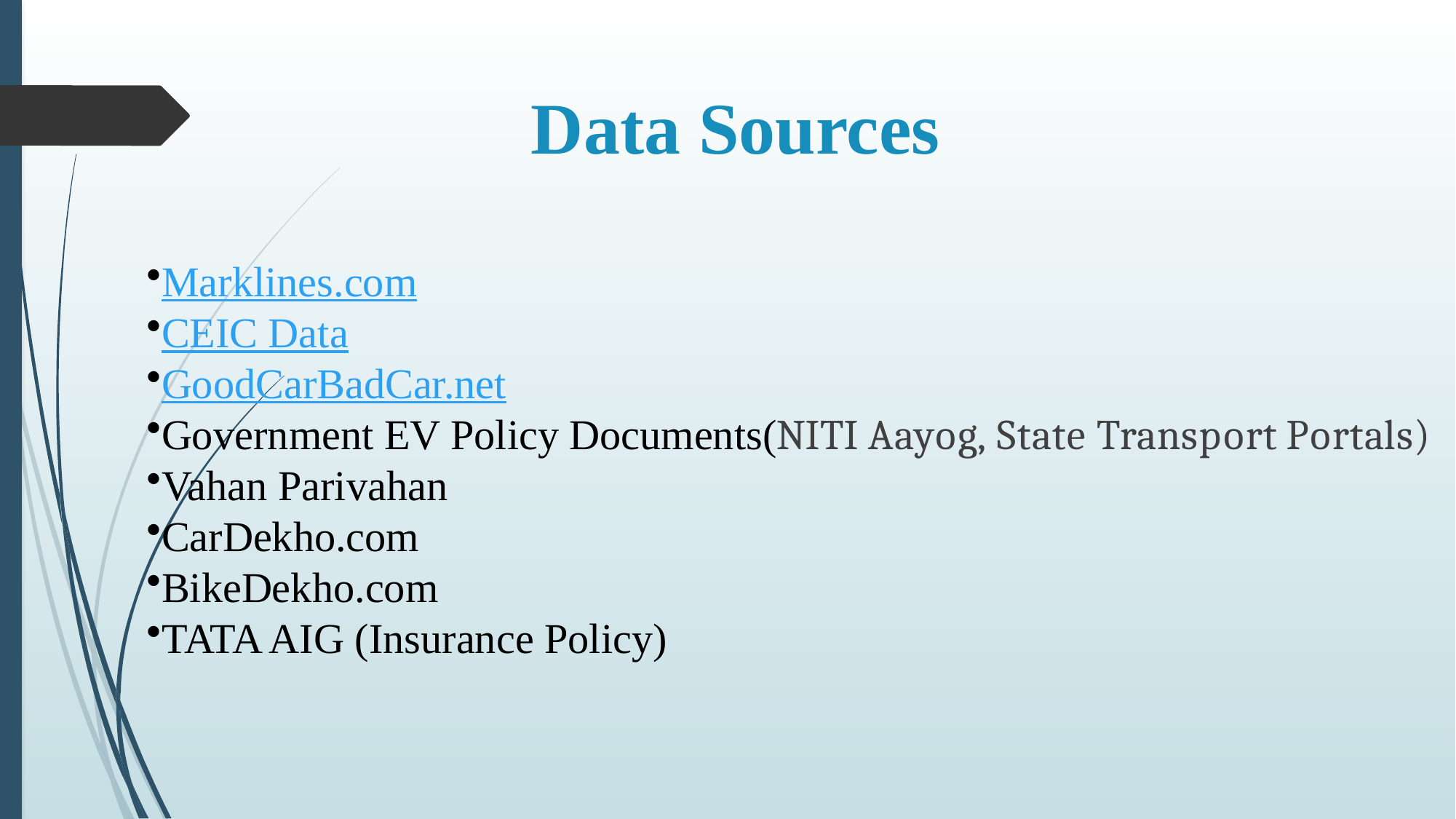

# Data Sources
Marklines.com
CEIC Data
GoodCarBadCar.net
Government EV Policy Documents(NITI Aayog, State Transport Portals)
Vahan Parivahan
CarDekho.com
BikeDekho.com
TATA AIG (Insurance Policy)